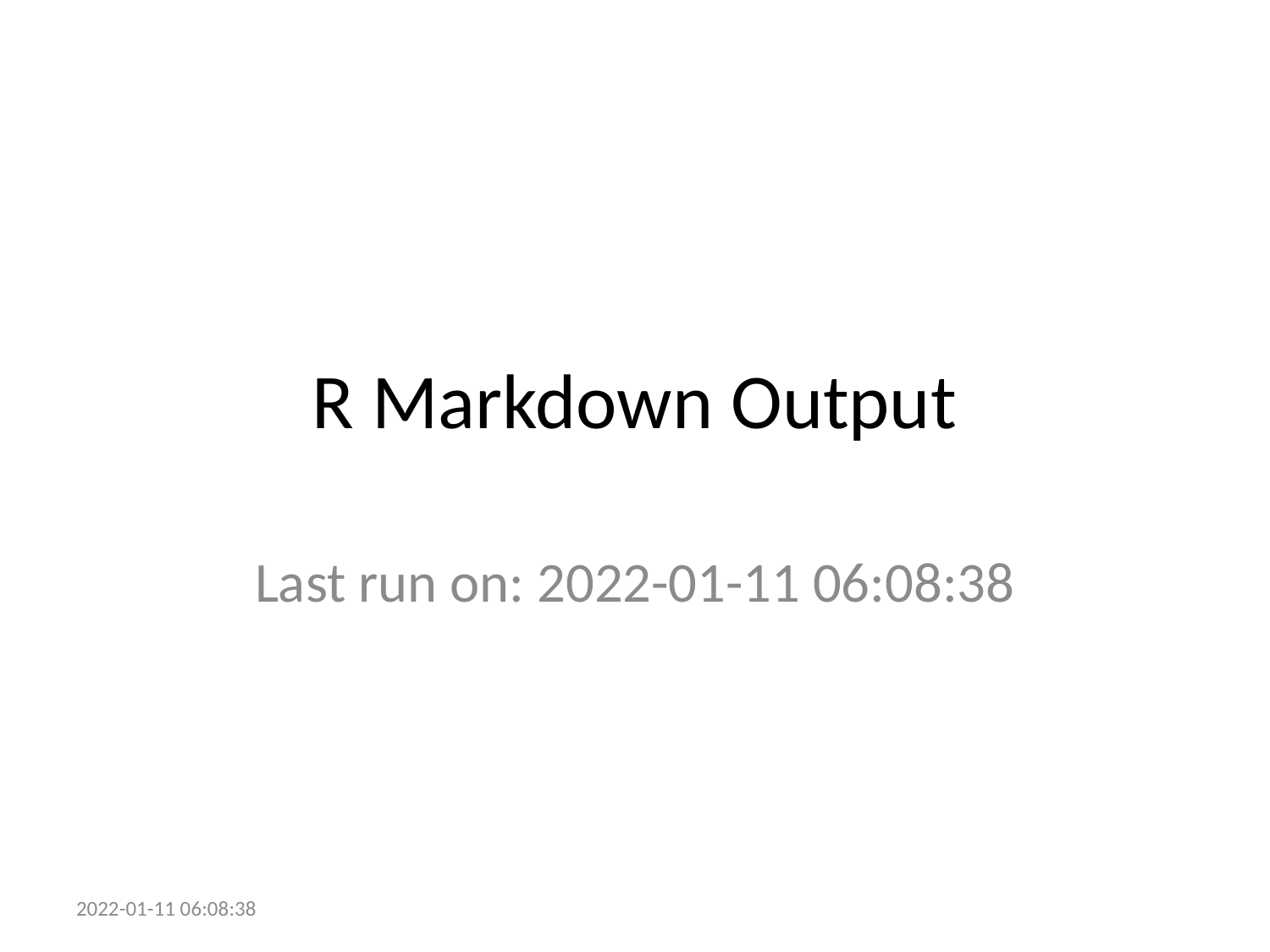

# R Markdown Output
Last run on: 2022-01-11 06:08:38
2022-01-11 06:08:38